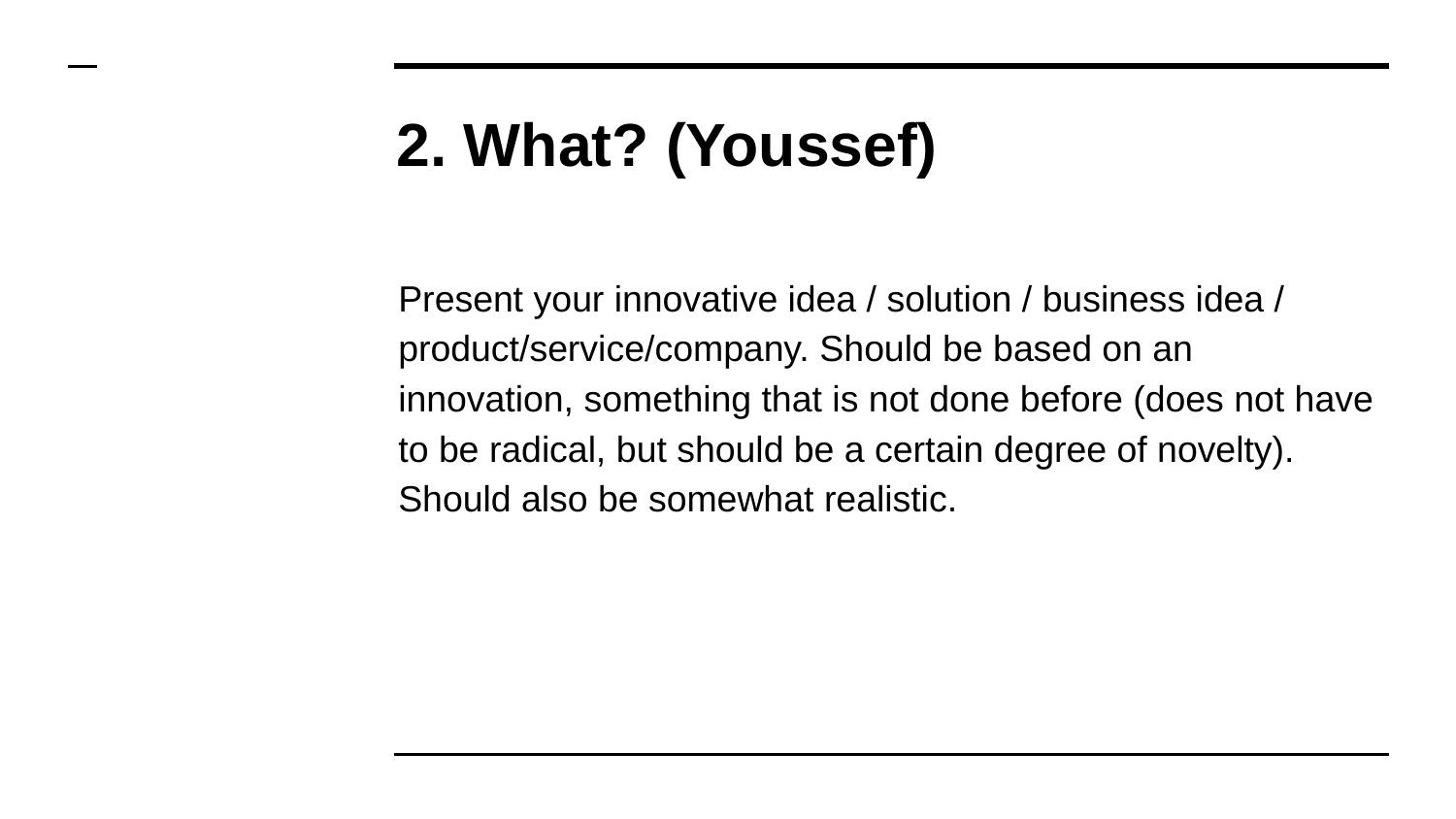

# 2. What? (Youssef)
Present your innovative idea / solution / business idea / product/service/company. Should be based on an innovation, something that is not done before (does not have to be radical, but should be a certain degree of novelty). Should also be somewhat realistic.